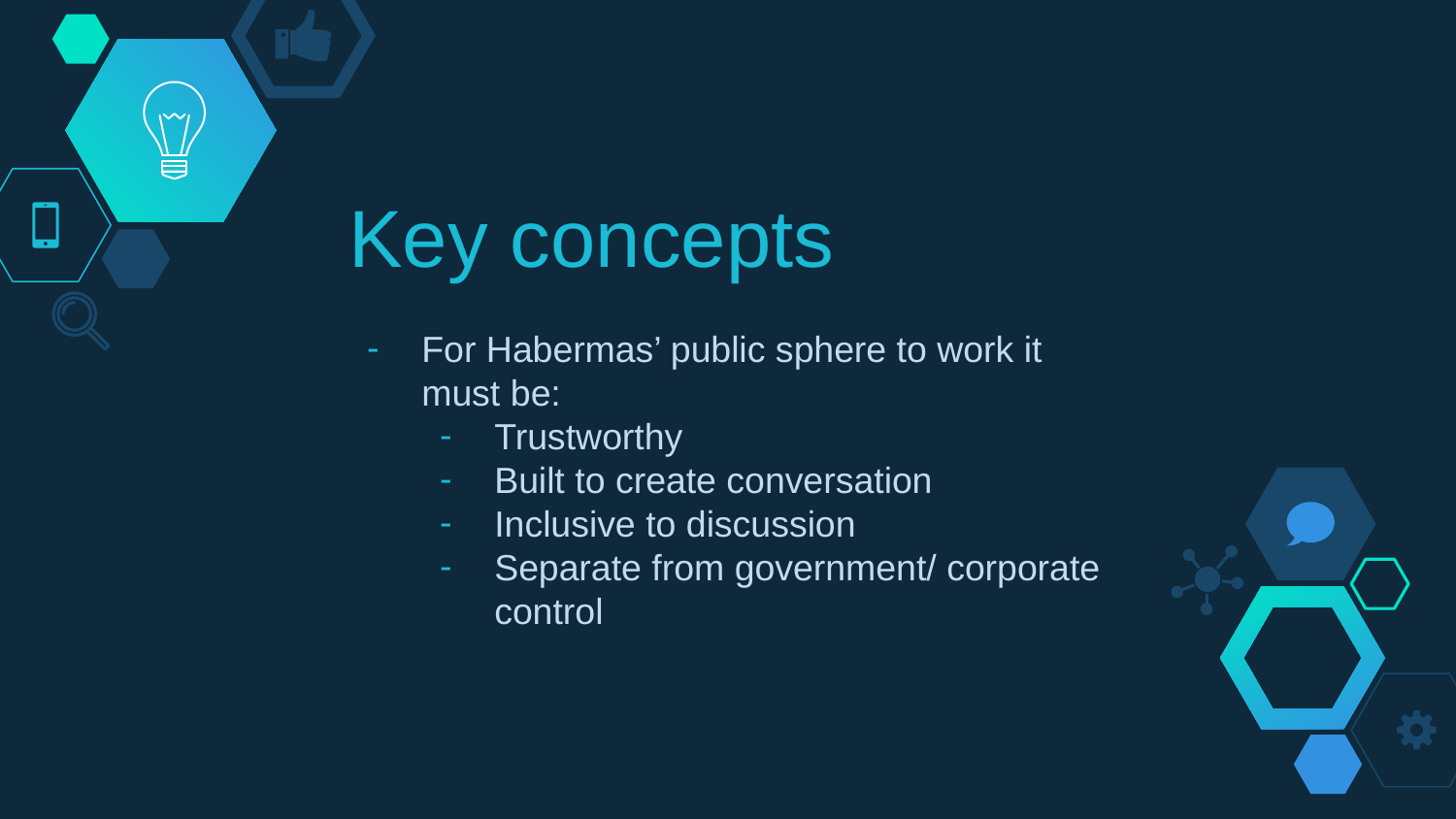

# Key concepts
For Habermas’ public sphere to work it must be:
Trustworthy
Built to create conversation
Inclusive to discussion
Separate from government/ corporate control